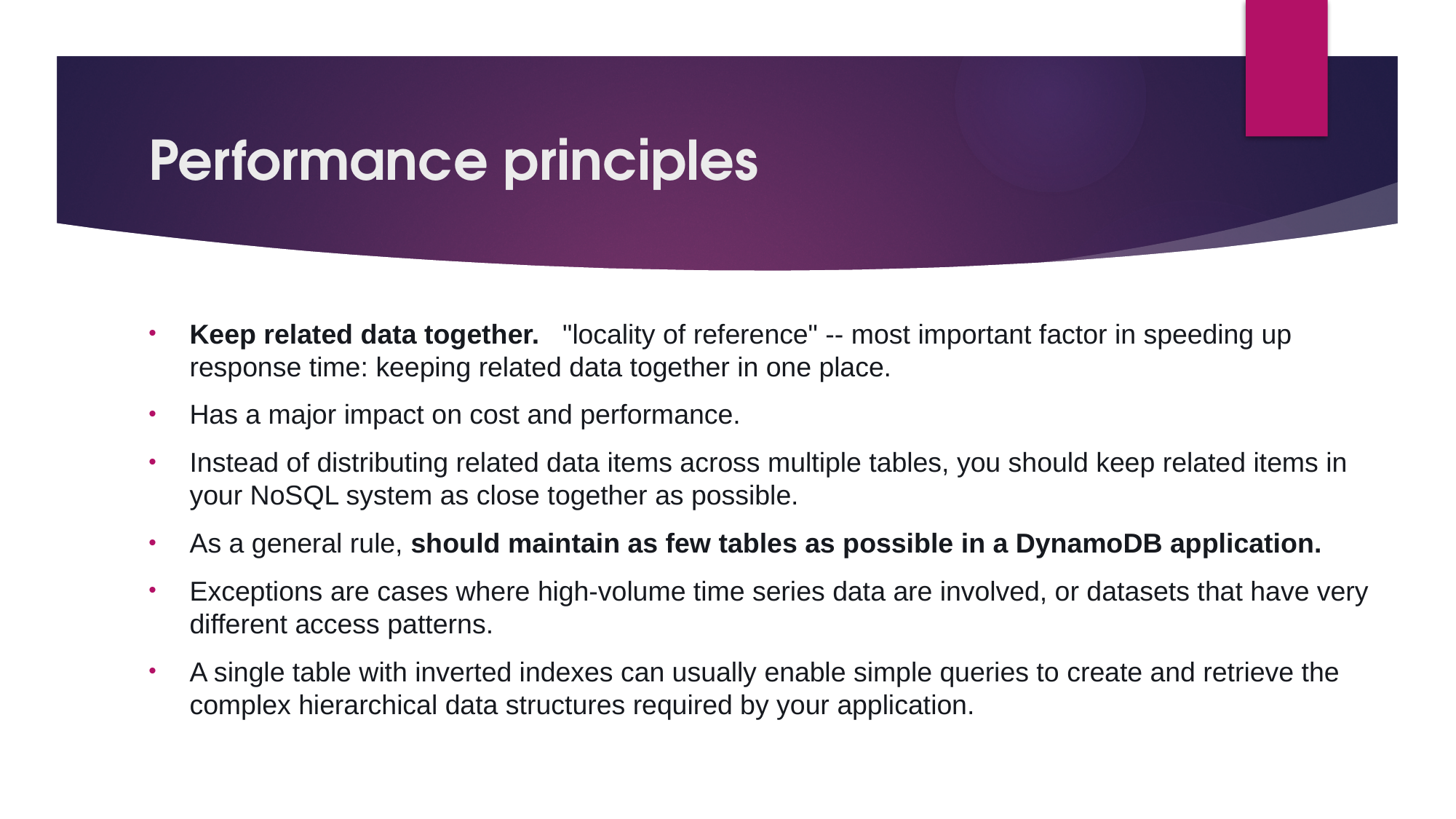

# Performance principles
Keep related data together.   "locality of reference" -- most important factor in speeding up response time: keeping related data together in one place.
Has a major impact on cost and performance.
Instead of distributing related data items across multiple tables, you should keep related items in your NoSQL system as close together as possible.
As a general rule, should maintain as few tables as possible in a DynamoDB application.
Exceptions are cases where high-volume time series data are involved, or datasets that have very different access patterns.
A single table with inverted indexes can usually enable simple queries to create and retrieve the complex hierarchical data structures required by your application.